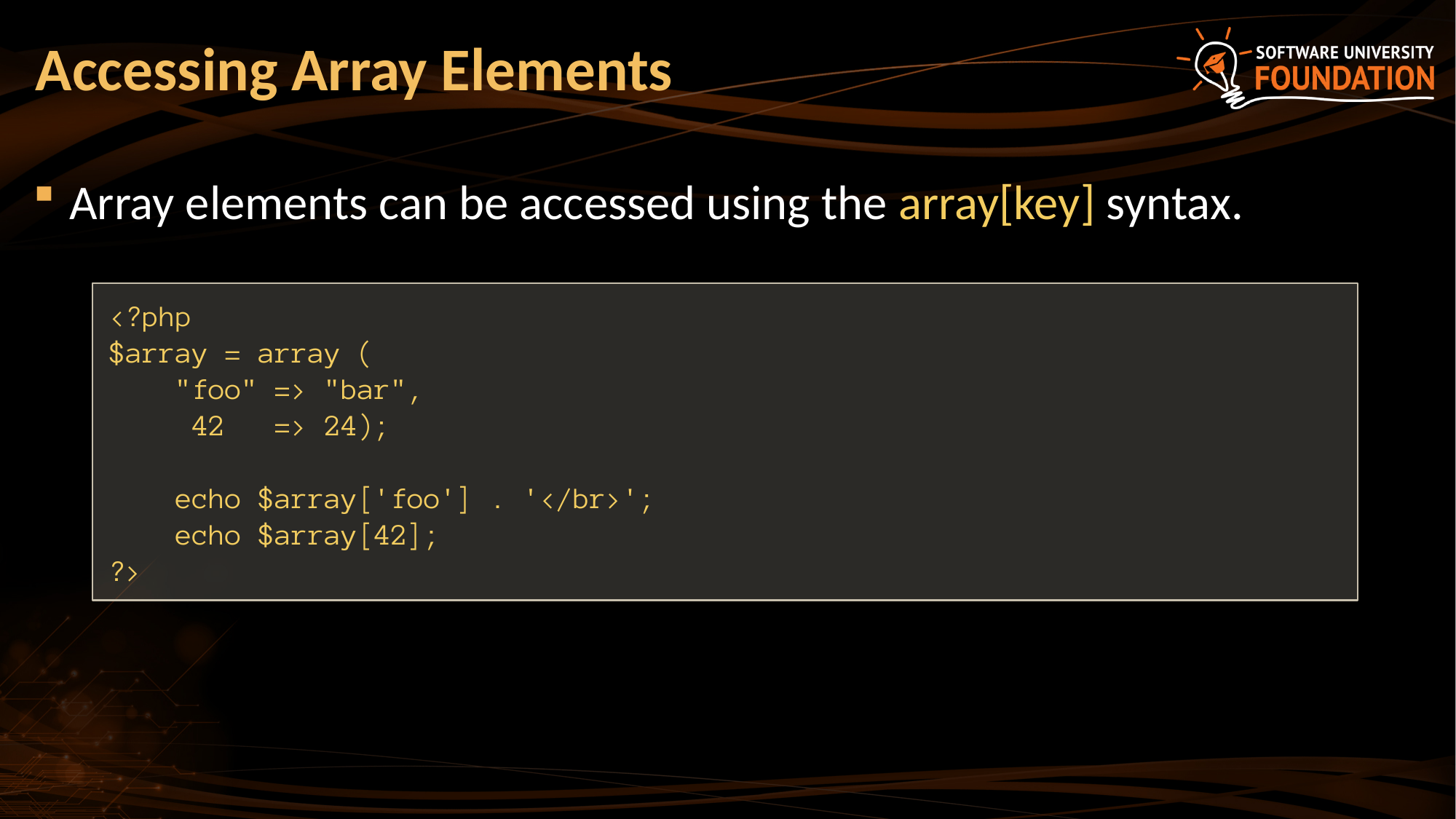

# Accessing Array Elements
Array elements can be accessed using the array[key] syntax.

<?php
$array = array (
    "foo" => "bar",
     42   => 24);

    echo $array['foo'] . '</br>';
    echo $array[42];
?>